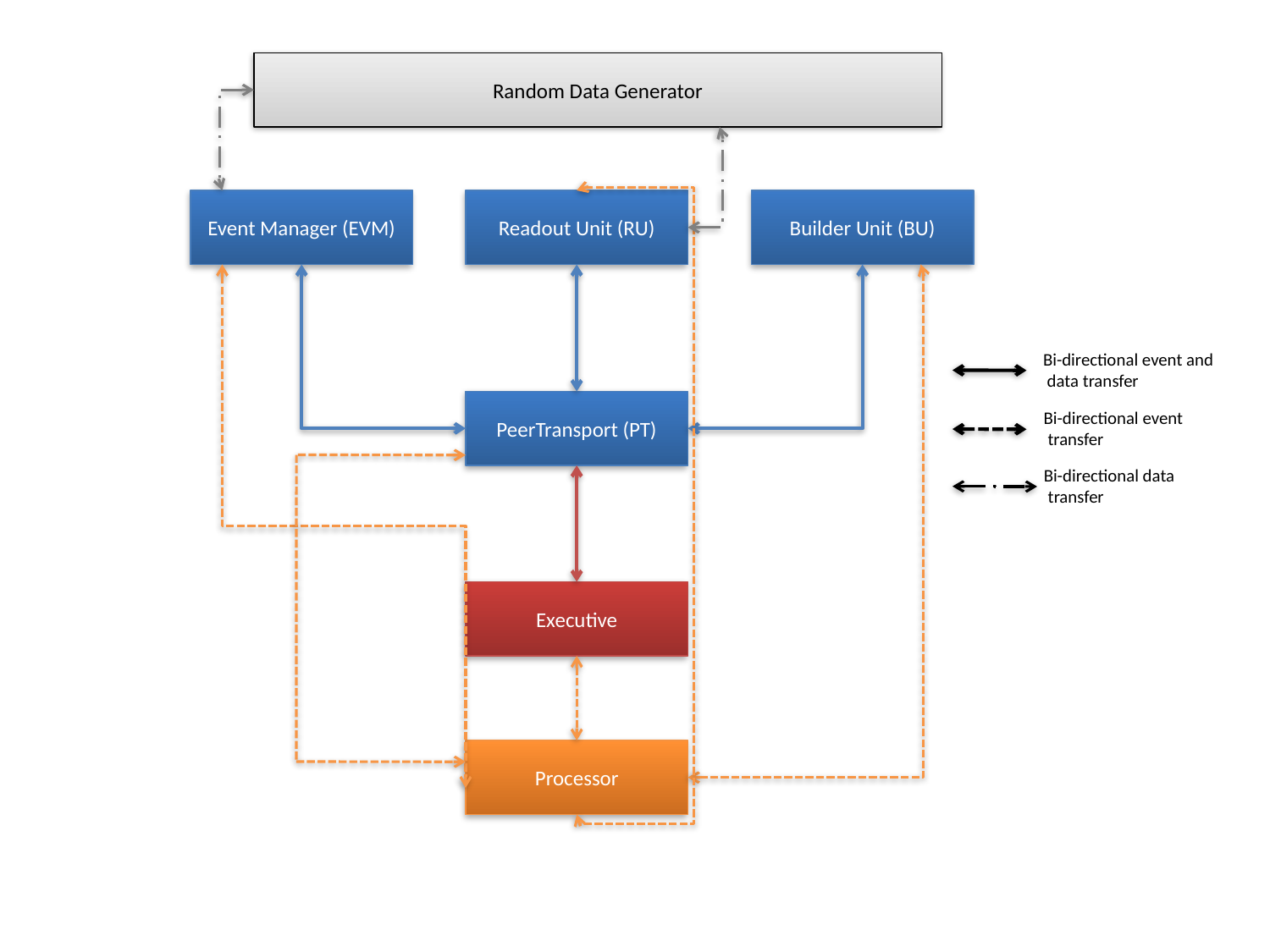

Random Data Generator
Event Manager (EVM)
Readout Unit (RU)
Builder Unit (BU)
Bi-directional event and
 data transfer
PeerTransport (PT)
Bi-directional event
 transfer
Bi-directional data
 transfer
Executive
Processor